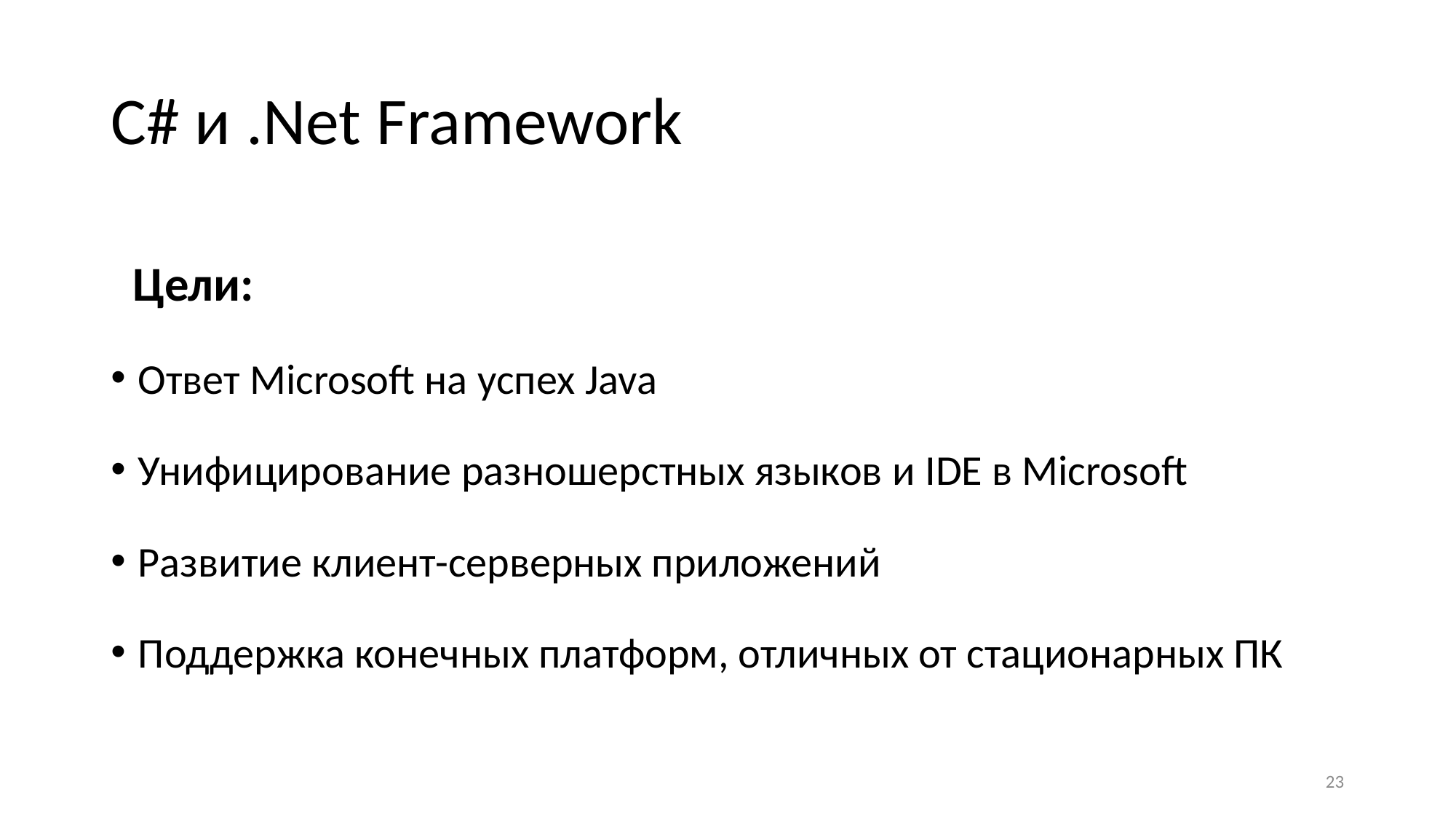

# C# и .Net Framework
  Цели:
Ответ Microsoft на успех Java
Унифицирование разношерстных языков и IDE в Microsoft
Развитие клиент-серверных приложений
Поддержка конечных платформ, отличных от стационарных ПК
23